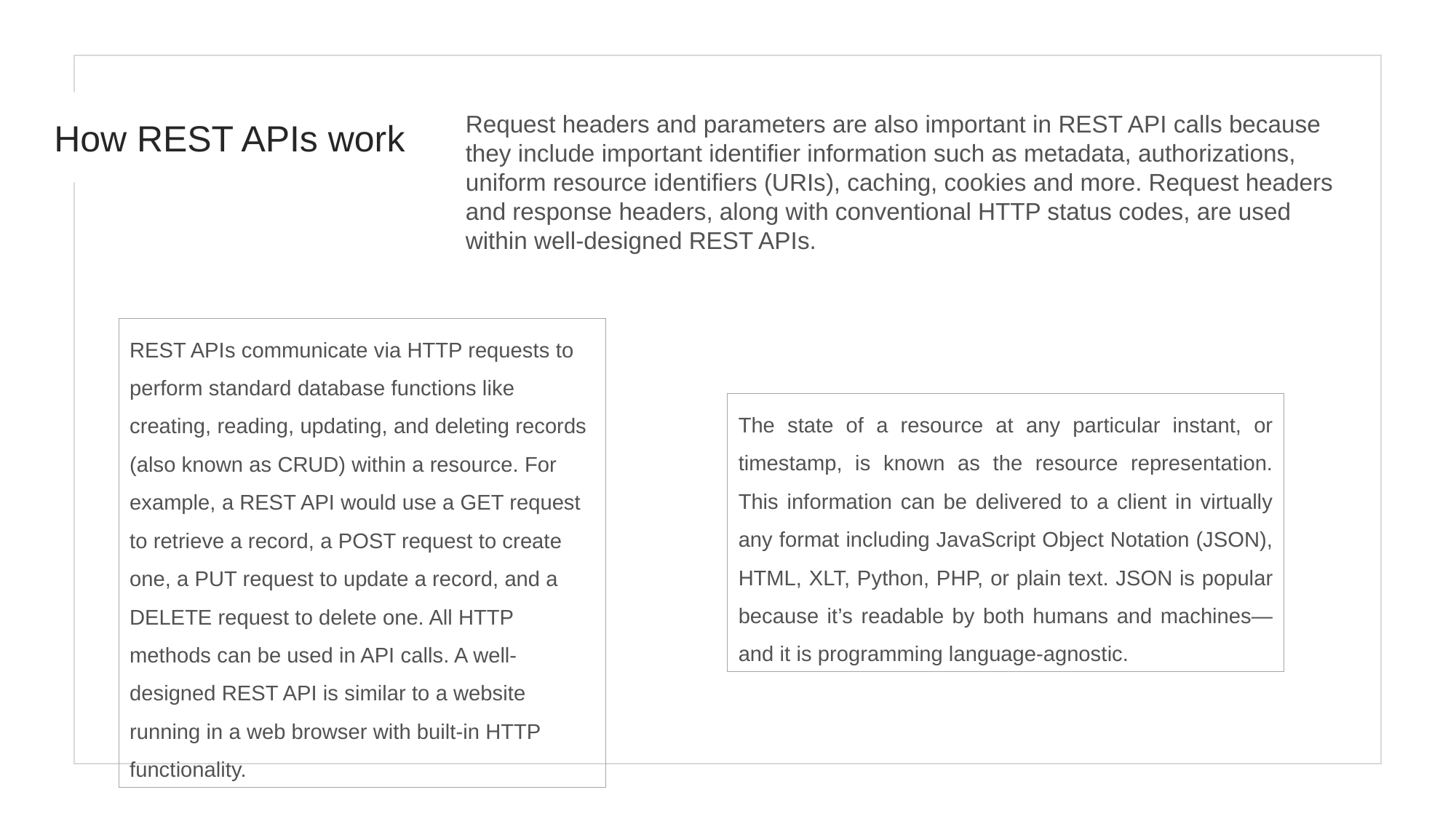

How REST APIs work
Request headers and parameters are also important in REST API calls because they include important identifier information such as metadata, authorizations, uniform resource identifiers (URIs), caching, cookies and more. Request headers and response headers, along with conventional HTTP status codes, are used within well-designed REST APIs.
REST APIs communicate via HTTP requests to perform standard database functions like creating, reading, updating, and deleting records (also known as CRUD) within a resource. For example, a REST API would use a GET request to retrieve a record, a POST request to create one, a PUT request to update a record, and a DELETE request to delete one. All HTTP methods can be used in API calls. A well-designed REST API is similar to a website running in a web browser with built-in HTTP functionality.
The state of a resource at any particular instant, or timestamp, is known as the resource representation. This information can be delivered to a client in virtually any format including JavaScript Object Notation (JSON), HTML, XLT, Python, PHP, or plain text. JSON is popular because it’s readable by both humans and machines—and it is programming language-agnostic.